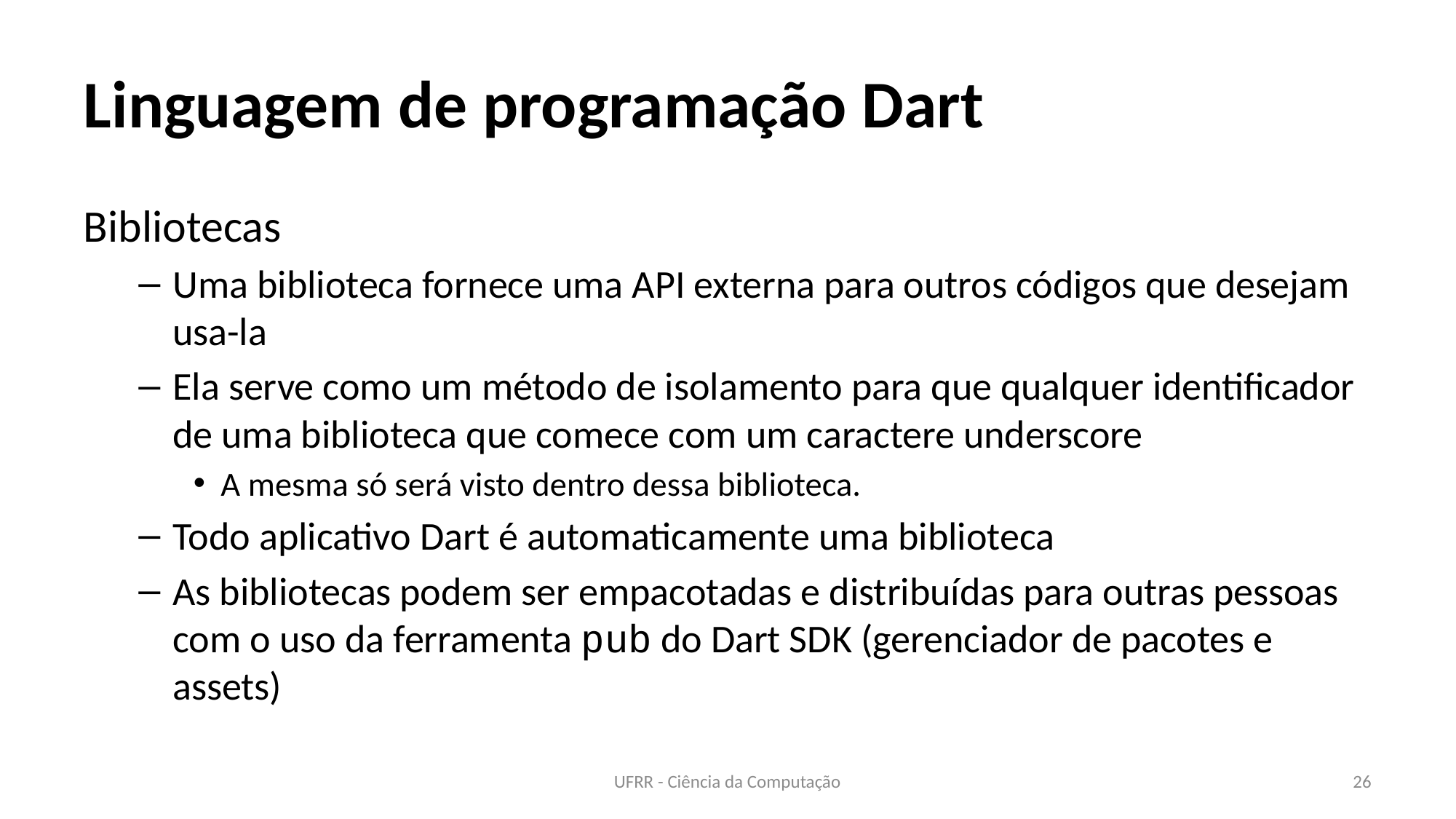

# Linguagem de programação Dart
Bibliotecas
Uma biblioteca fornece uma API externa para outros códigos que desejam usa-la
Ela serve como um método de isolamento para que qualquer identificador de uma biblioteca que comece com um caractere underscore
A mesma só será visto dentro dessa biblioteca.
Todo aplicativo Dart é automaticamente uma biblioteca
As bibliotecas podem ser empacotadas e distribuídas para outras pessoas com o uso da ferramenta pub do Dart SDK (gerenciador de pacotes e assets)

UFRR - Ciência da Computação
26